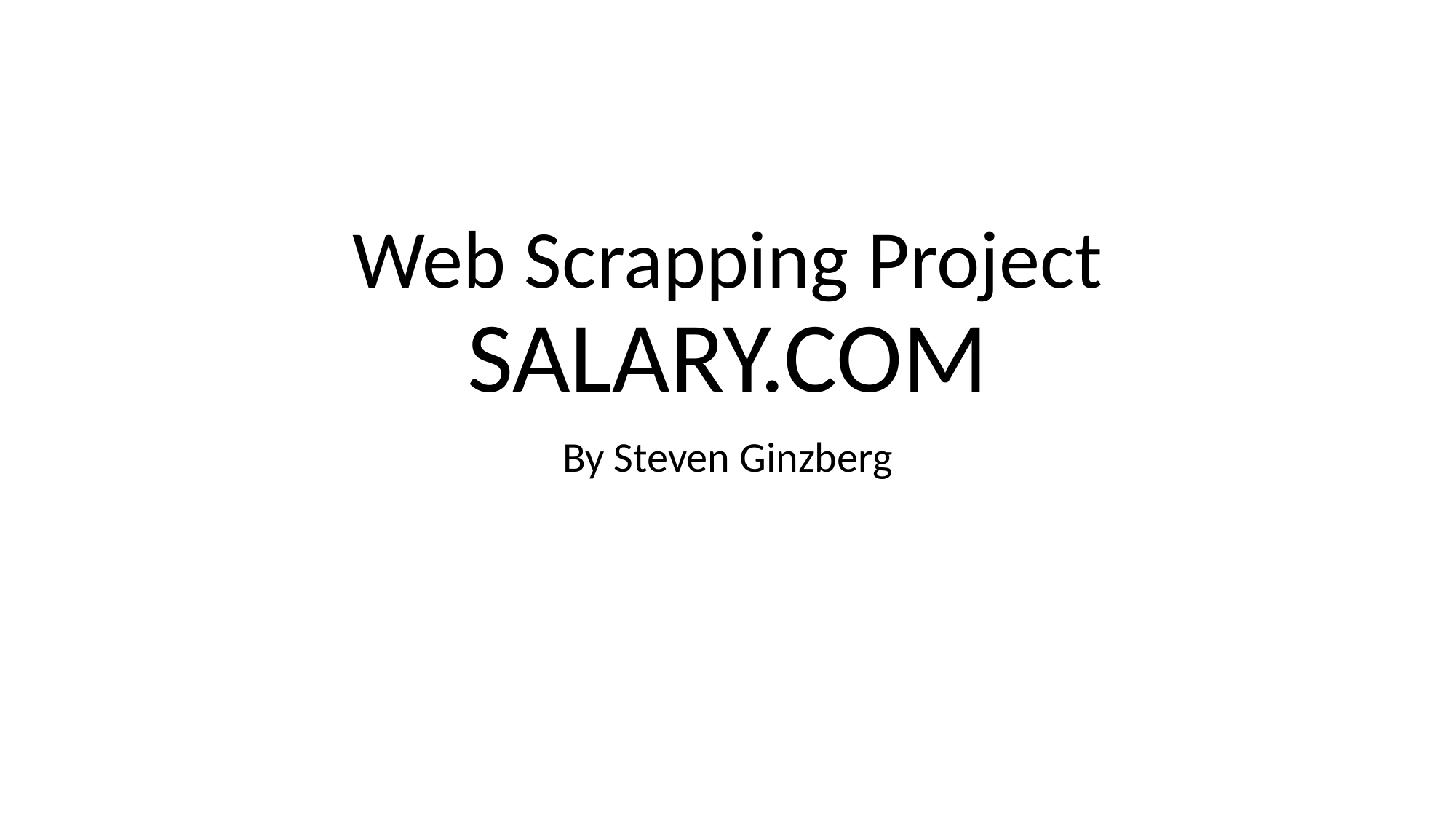

# Web Scrapping Project SALARY.COM
By Steven Ginzberg